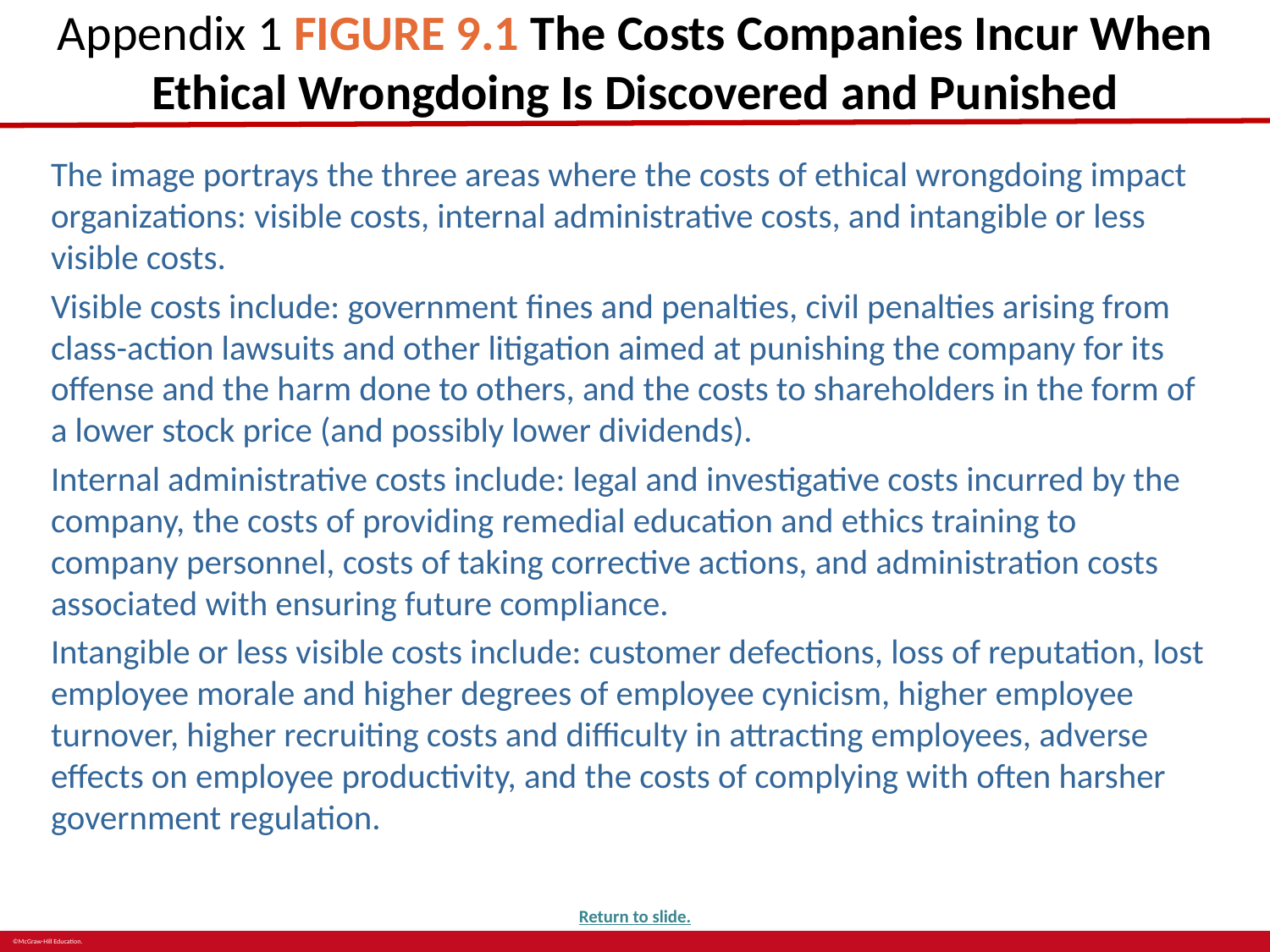

# Appendix 1 FIGURE 9.1 The Costs Companies Incur When Ethical Wrongdoing Is Discovered and Punished
The image portrays the three areas where the costs of ethical wrongdoing impact organizations: visible costs, internal administrative costs, and intangible or less visible costs.
Visible costs include: government fines and penalties, civil penalties arising from class-action lawsuits and other litigation aimed at punishing the company for its offense and the harm done to others, and the costs to shareholders in the form of a lower stock price (and possibly lower dividends).
Internal administrative costs include: legal and investigative costs incurred by the company, the costs of providing remedial education and ethics training to company personnel, costs of taking corrective actions, and administration costs associated with ensuring future compliance.
Intangible or less visible costs include: customer defections, loss of reputation, lost employee morale and higher degrees of employee cynicism, higher employee turnover, higher recruiting costs and difficulty in attracting employees, adverse effects on employee productivity, and the costs of complying with often harsher government regulation.
Return to slide.